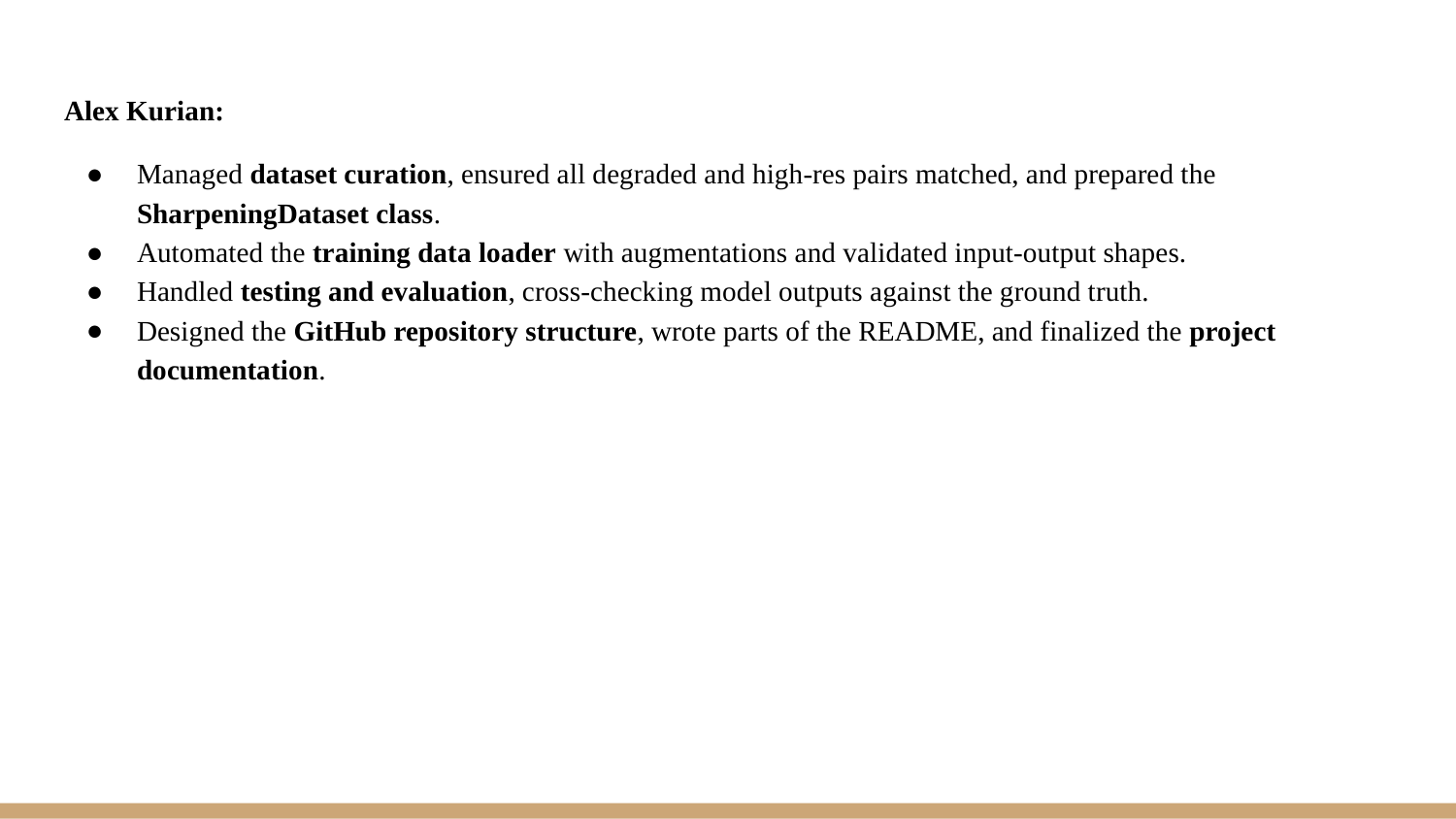

Alex Kurian:
Managed dataset curation, ensured all degraded and high-res pairs matched, and prepared the SharpeningDataset class.
Automated the training data loader with augmentations and validated input-output shapes.
Handled testing and evaluation, cross-checking model outputs against the ground truth.
Designed the GitHub repository structure, wrote parts of the README, and finalized the project documentation.